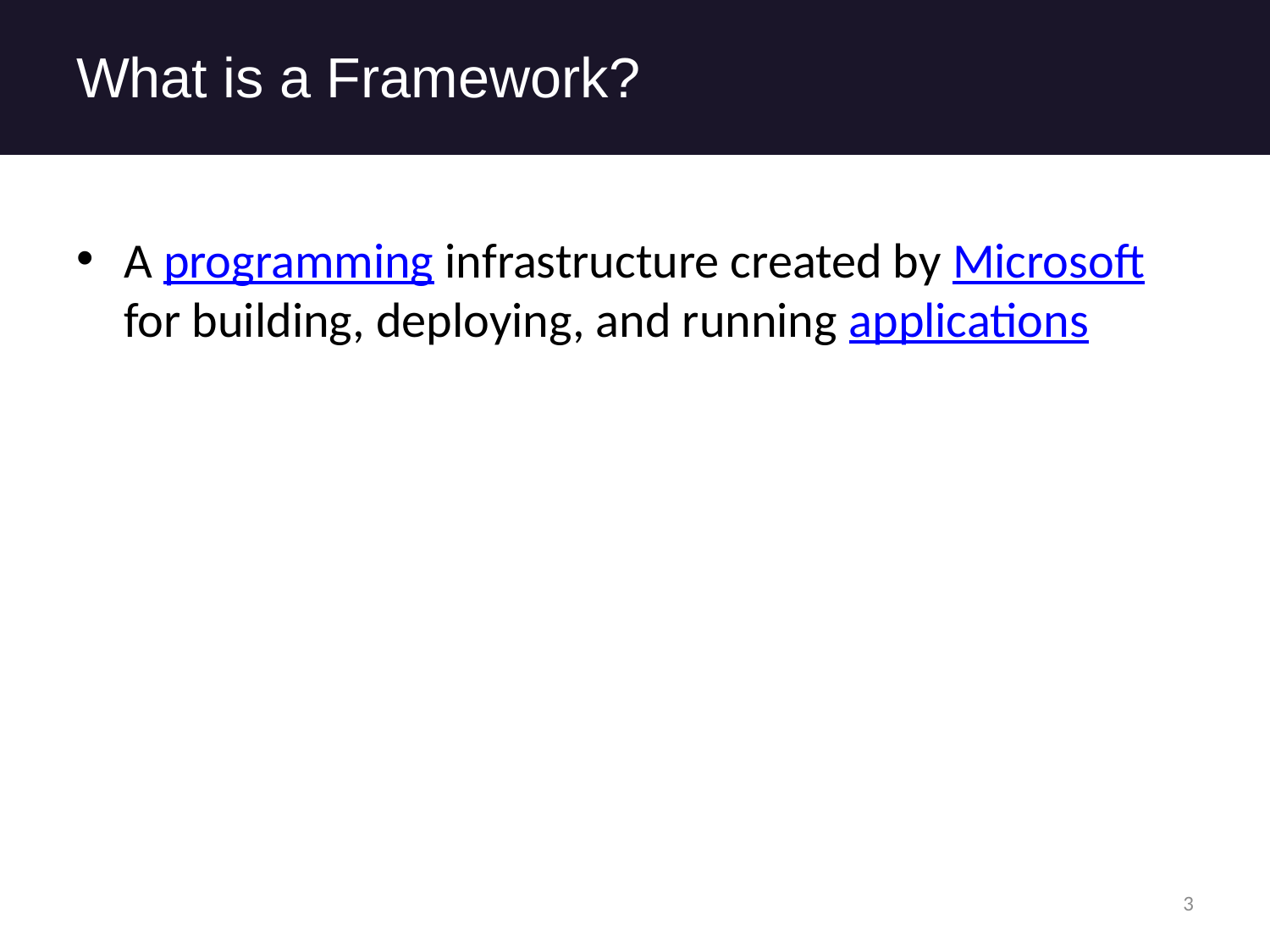

# What is a Framework?
A programming infrastructure created by Microsoft for building, deploying, and running applications

3